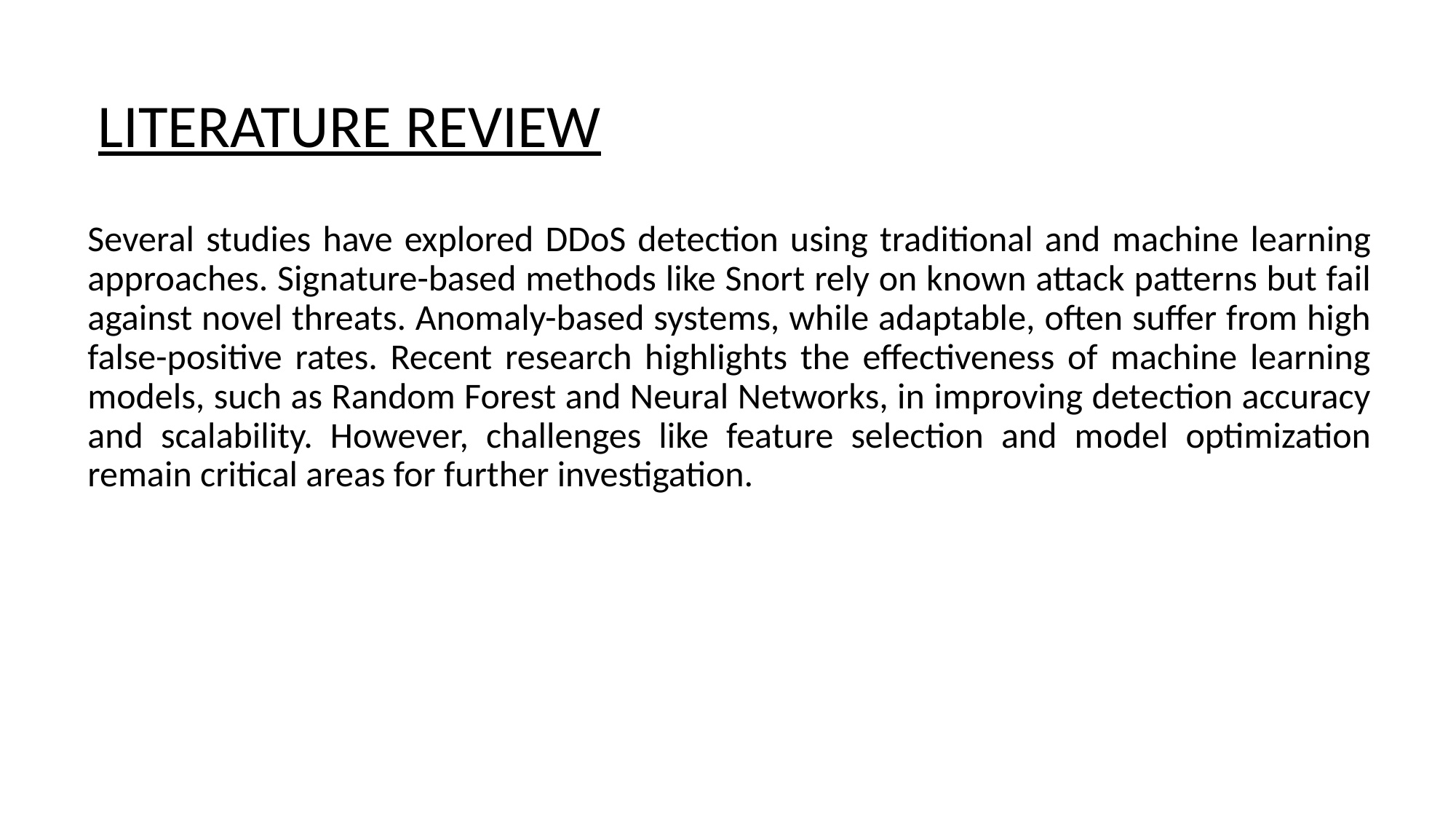

# LITERATURE REVIEW
Several studies have explored DDoS detection using traditional and machine learning approaches. Signature-based methods like Snort rely on known attack patterns but fail against novel threats. Anomaly-based systems, while adaptable, often suffer from high false-positive rates. Recent research highlights the effectiveness of machine learning models, such as Random Forest and Neural Networks, in improving detection accuracy and scalability. However, challenges like feature selection and model optimization remain critical areas for further investigation.